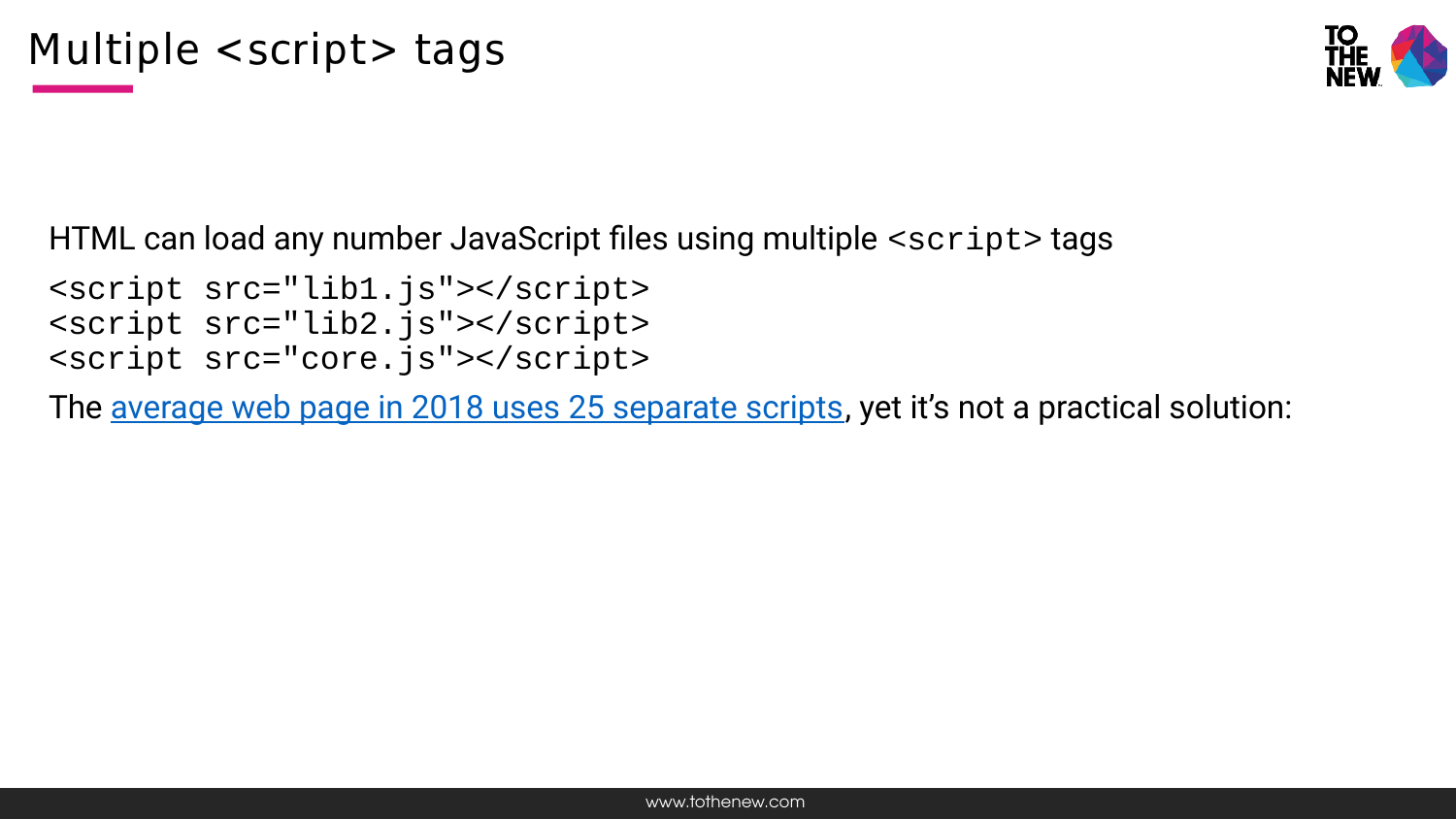

# Multiple <script> tags

HTML can load any number JavaScript files using multiple <script> tags
<script src="lib1.js"></script>
<script src="lib2.js"></script>
<script src="core.js"></script>
The average web page in 2018 uses 25 separate scripts, yet it’s not a practical solution: